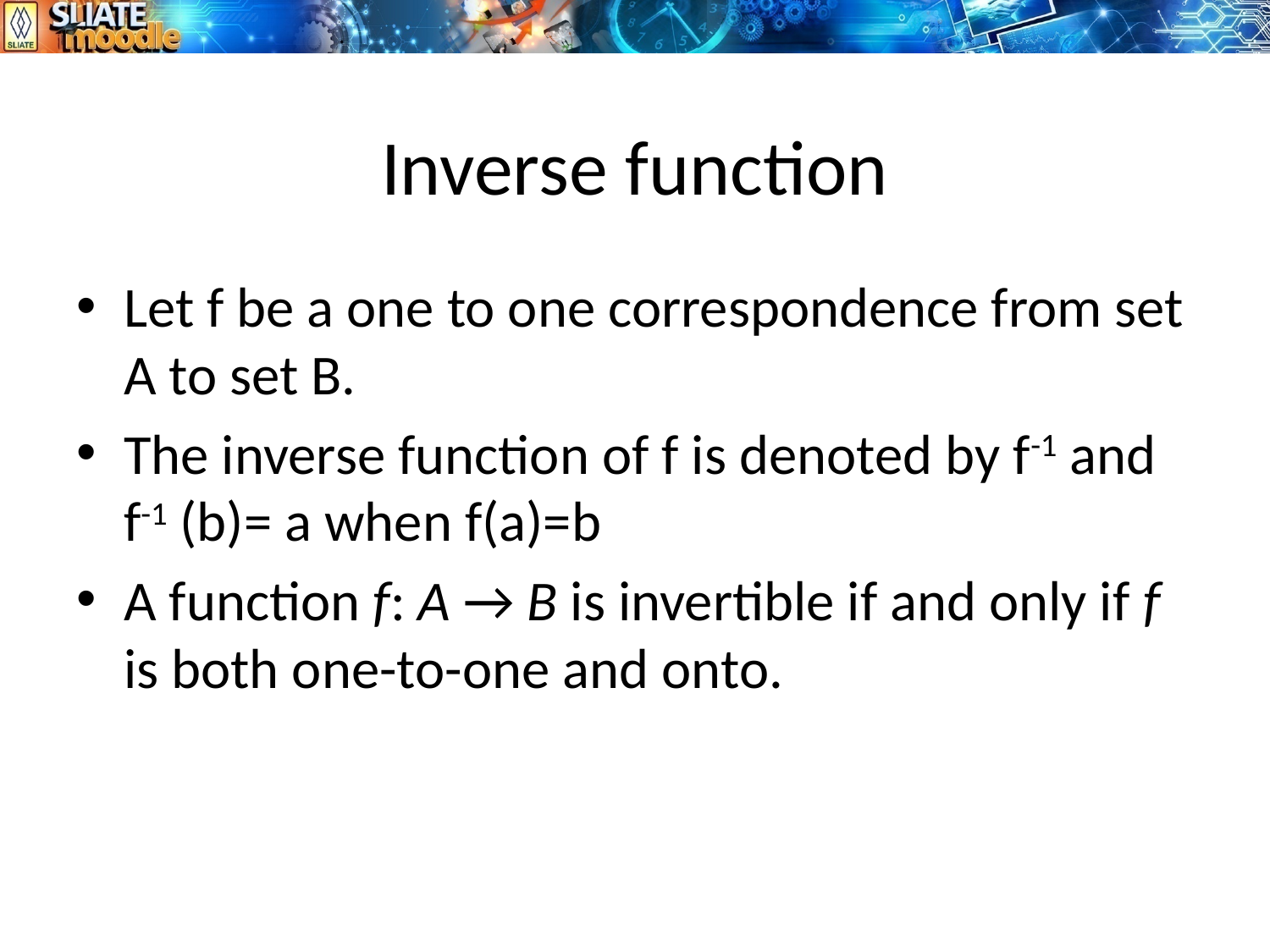

# Inverse function
Let f be a one to one correspondence from set A to set B.
The inverse function of f is denoted by f-1 and f-1 (b)= a when f(a)=b
A function f: A → B is invertible if and only if f is both one-to-one and onto.